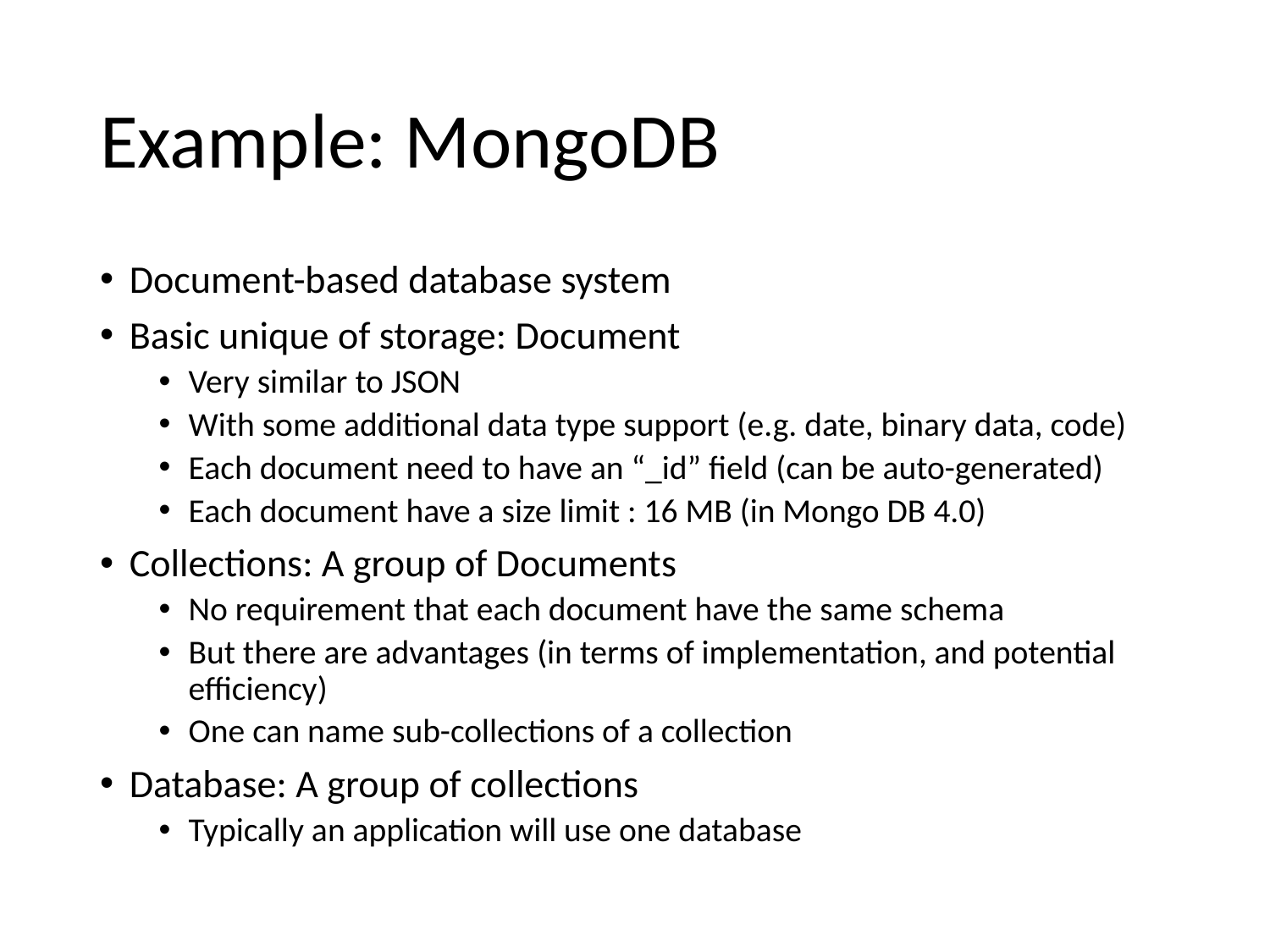

# Example: MongoDB
Document-based database system
Basic unique of storage: Document
Very similar to JSON
With some additional data type support (e.g. date, binary data, code)
Each document need to have an “_id” field (can be auto-generated)
Each document have a size limit : 16 MB (in Mongo DB 4.0)
Collections: A group of Documents
No requirement that each document have the same schema
But there are advantages (in terms of implementation, and potential efficiency)
One can name sub-collections of a collection
Database: A group of collections
Typically an application will use one database